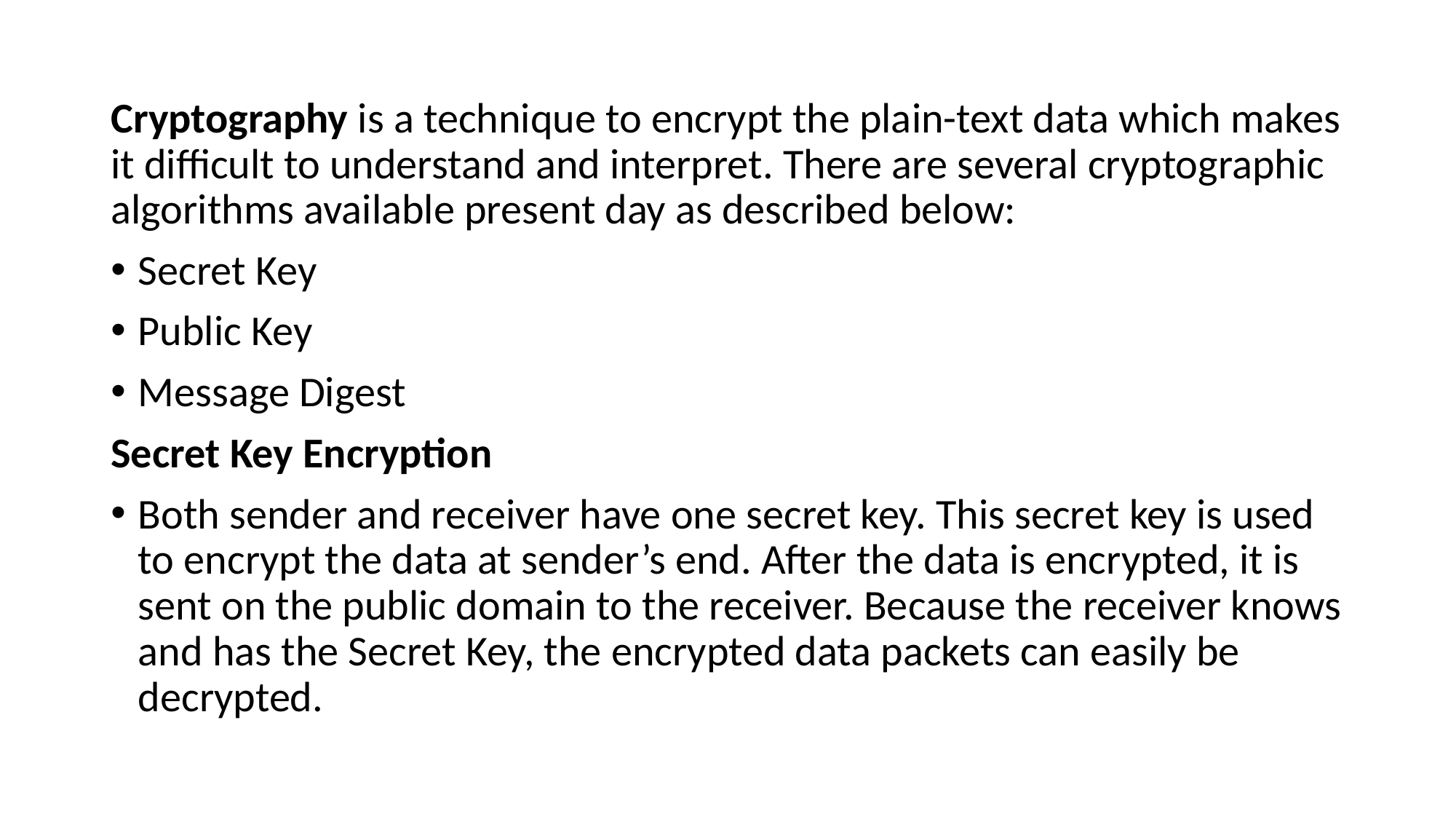

Cryptography is a technique to encrypt the plain-text data which makes it difficult to understand and interpret. There are several cryptographic algorithms available present day as described below:
Secret Key
Public Key
Message Digest
Secret Key Encryption
Both sender and receiver have one secret key. This secret key is used to encrypt the data at sender’s end. After the data is encrypted, it is sent on the public domain to the receiver. Because the receiver knows and has the Secret Key, the encrypted data packets can easily be decrypted.